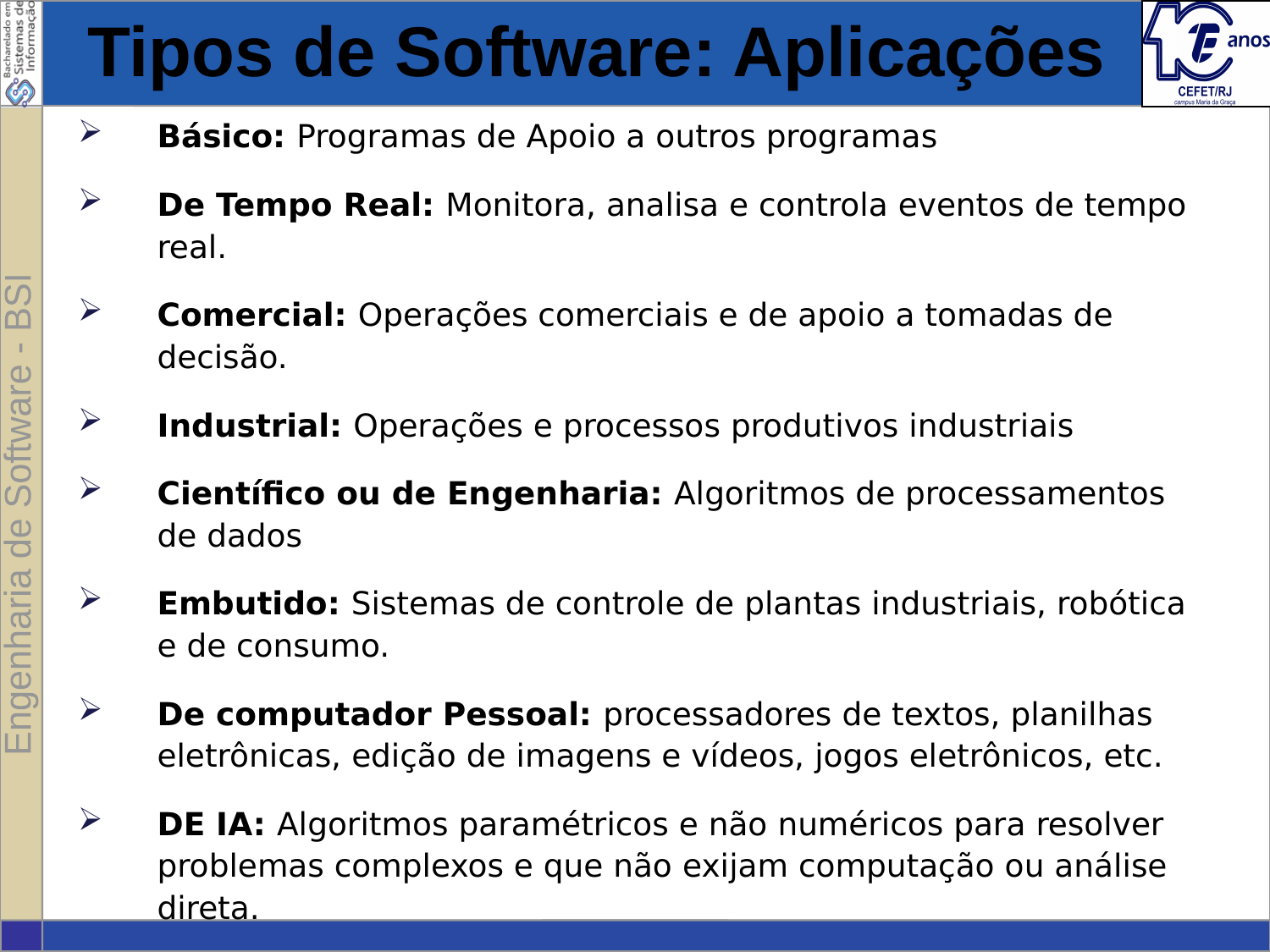

# Tipos de Software: Aplicações
Básico: Programas de Apoio a outros programas
De Tempo Real: Monitora, analisa e controla eventos de tempo real.
Comercial: Operações comerciais e de apoio a tomadas de decisão.
Industrial: Operações e processos produtivos industriais
Científico ou de Engenharia: Algoritmos de processamentos de dados
Embutido: Sistemas de controle de plantas industriais, robótica e de consumo.
De computador Pessoal: processadores de textos, planilhas eletrônicas, edição de imagens e vídeos, jogos eletrônicos, etc.
DE IA: Algoritmos paramétricos e não numéricos para resolver problemas complexos e que não exijam computação ou análise direta.